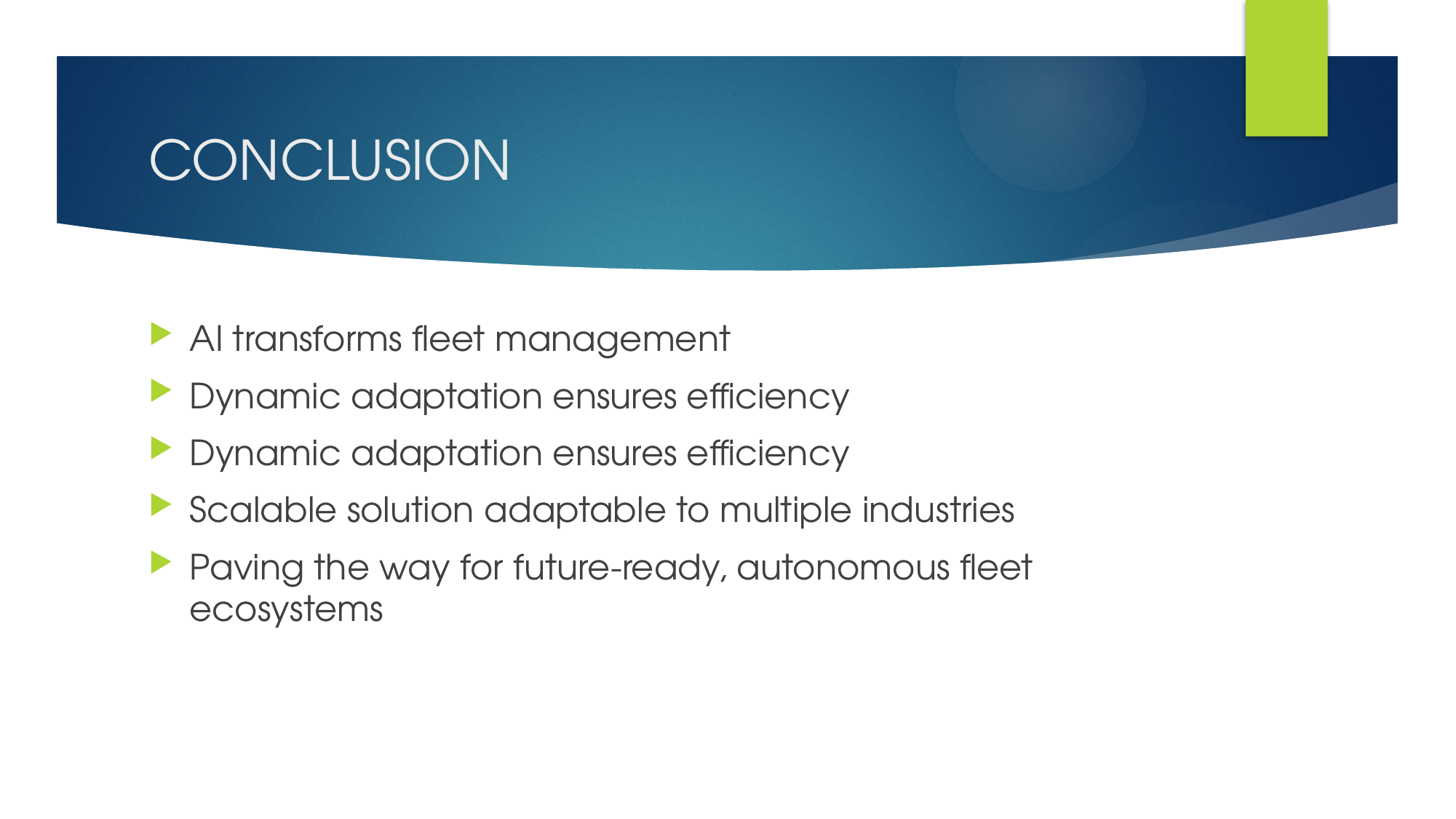

# CONCLUSION
AI transforms fleet management
Dynamic adaptation ensures efficiency
Dynamic adaptation ensures efficiency
Scalable solution adaptable to multiple industries
Paving the way for future-ready, autonomous fleet ecosystems